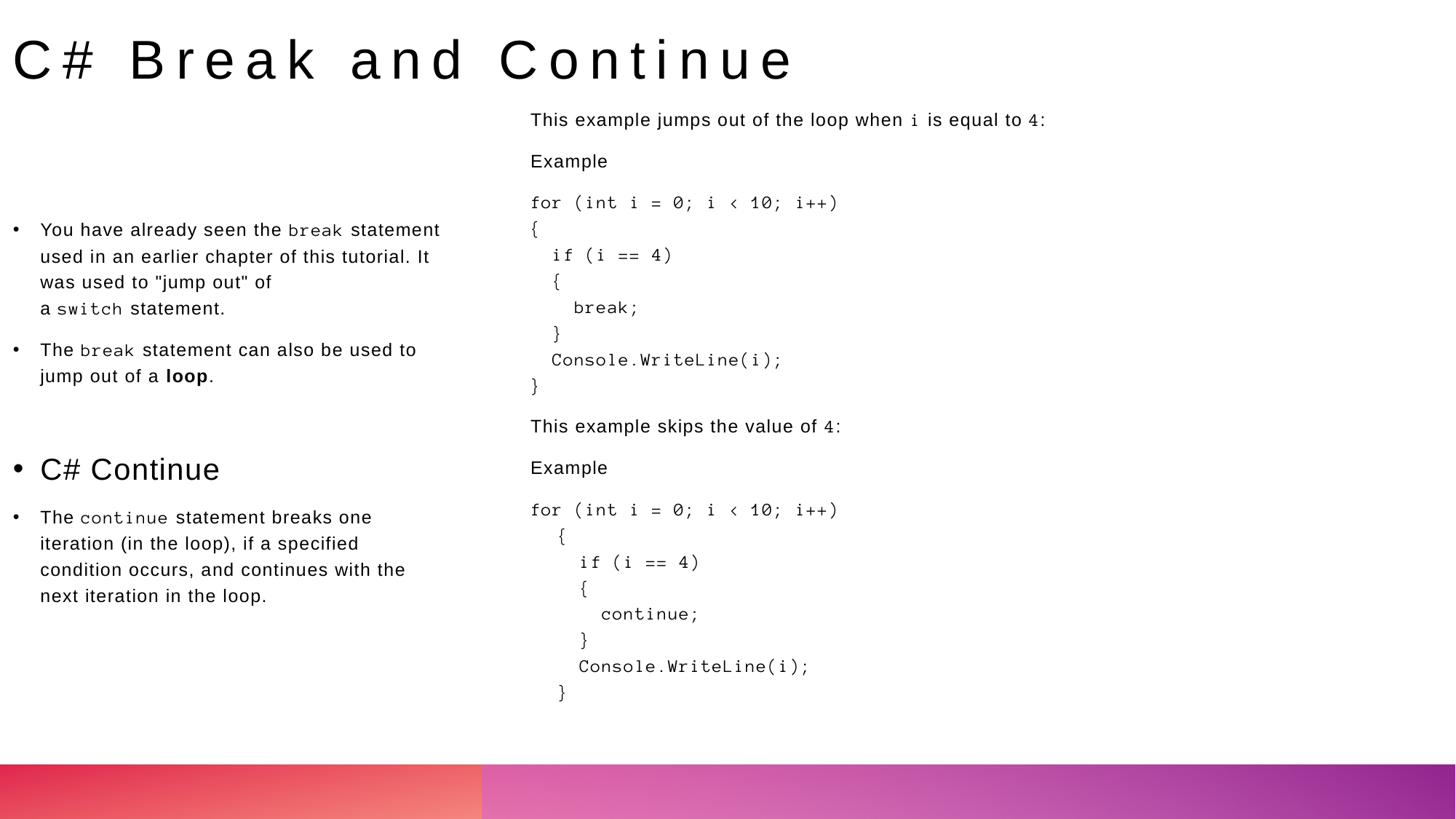

# C# Break and Continue

This example jumps out of the loop when i is equal to 4:
Example
for (int i = 0; i < 10; i++) 
{
  if (i == 4) 
  {
    break;
  }
  Console.WriteLine(i);
}
This example skips the value of 4:
Example
for (int i = 0; i < 10; i++) 
{
  if (i == 4) 
  {
    continue;
  }
  Console.WriteLine(i);
}
You have already seen the break statement used in an earlier chapter of this tutorial. It was used to "jump out" of a switch statement.
The break statement can also be used to jump out of a loop.

C# Continue
The continue statement breaks one iteration (in the loop), if a specified condition occurs, and continues with the next iteration in the loop.